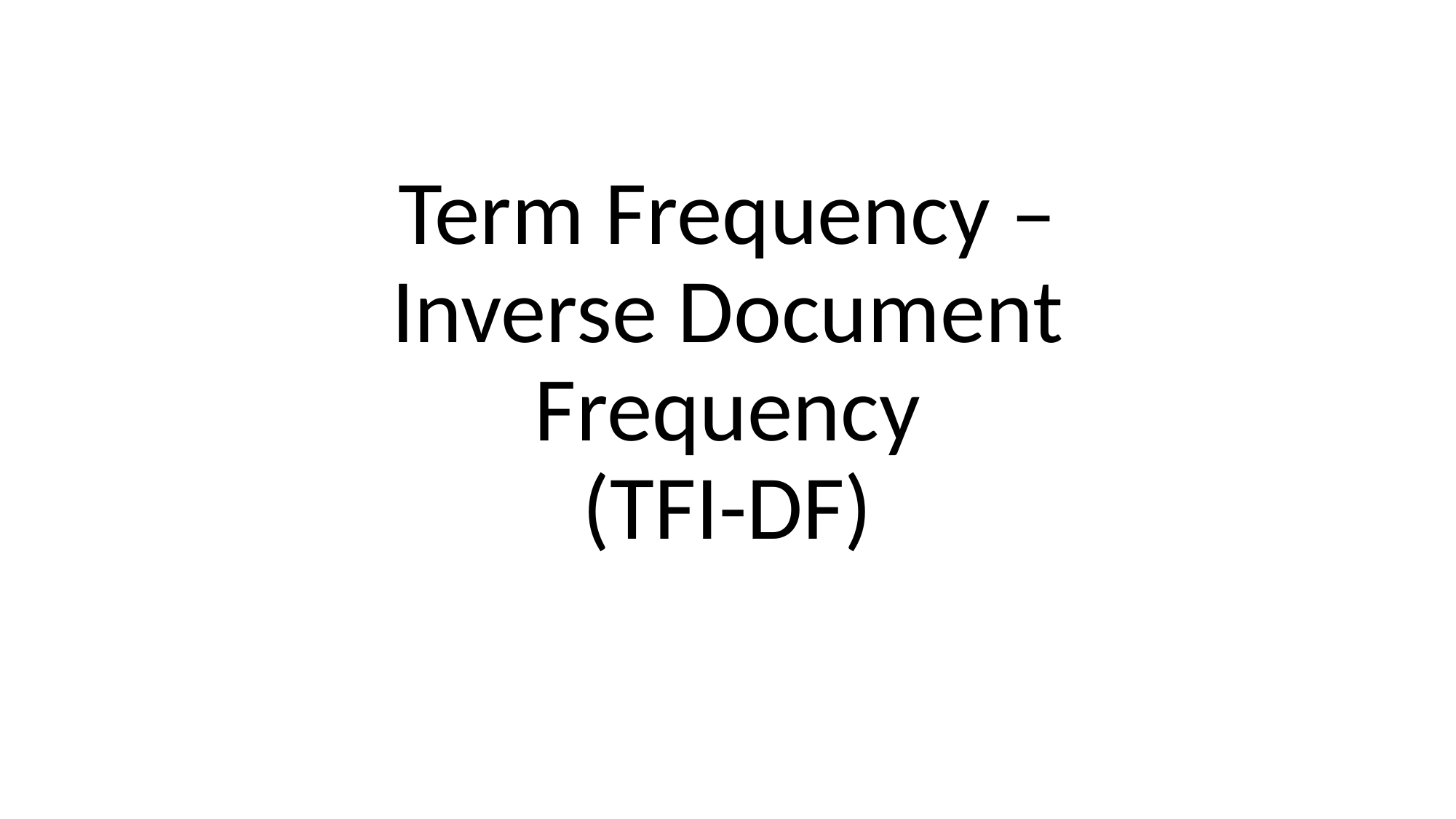

# Term Frequency – Inverse Document Frequency (TFI-DF)